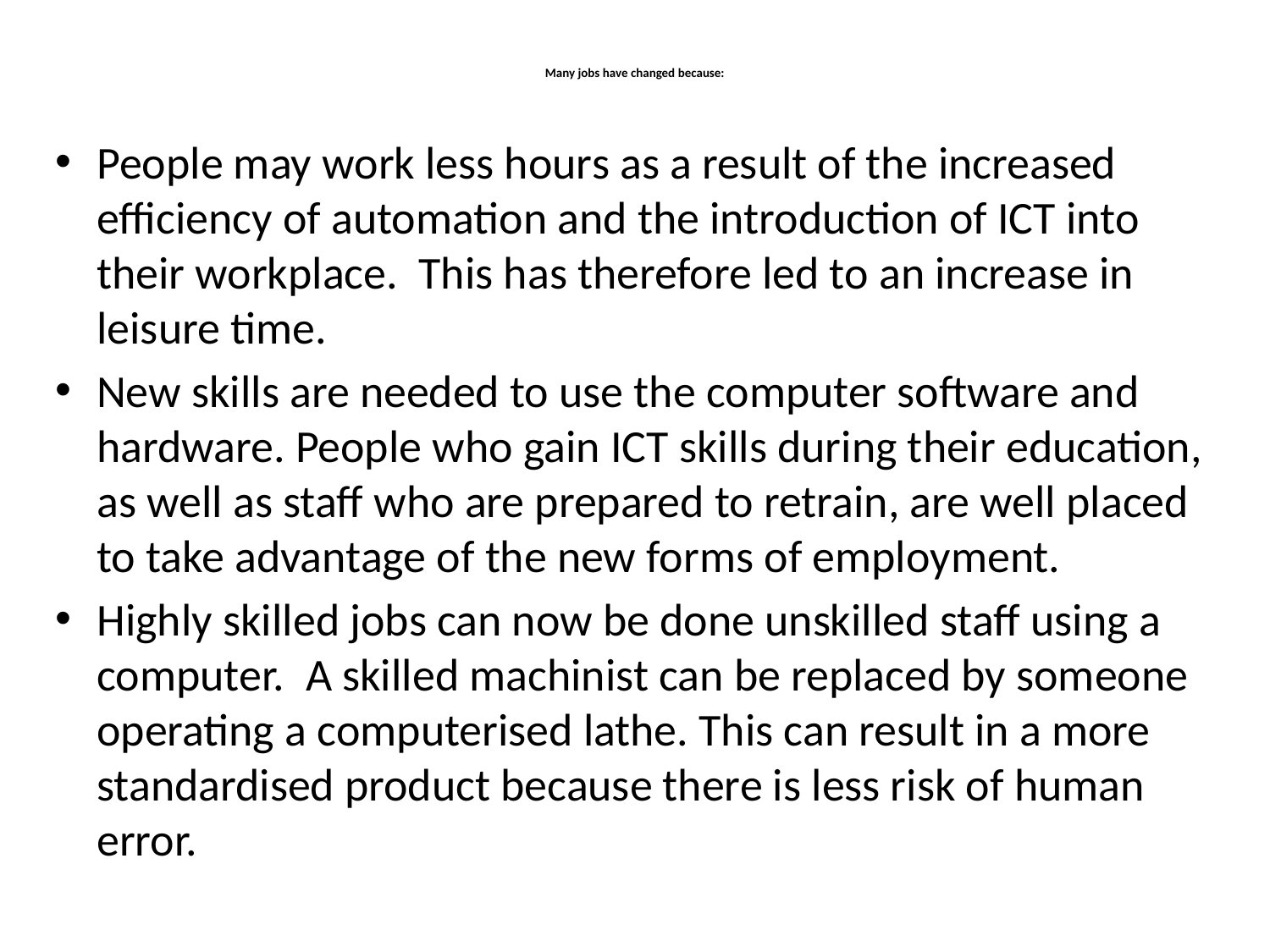

# Many jobs have changed because:
People may work less hours as a result of the increased efficiency of automation and the introduction of ICT into their workplace.  This has therefore led to an increase in leisure time.
New skills are needed to use the computer software and hardware. People who gain ICT skills during their education, as well as staff who are prepared to retrain, are well placed to take advantage of the new forms of employment.
Highly skilled jobs can now be done unskilled staff using a computer.  A skilled machinist can be replaced by someone operating a computerised lathe. This can result in a more standardised product because there is less risk of human error.